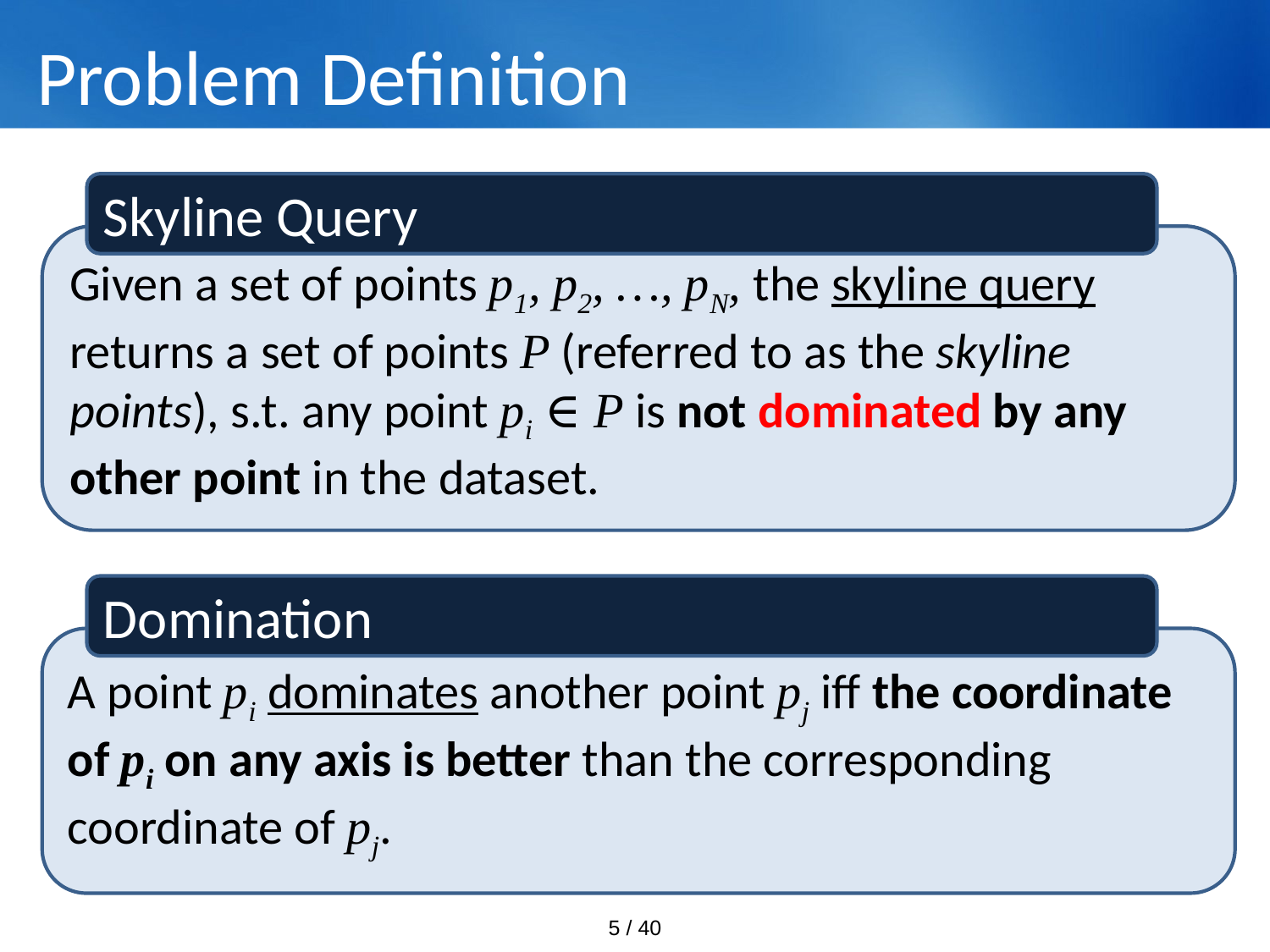

# Problem Definition
Skyline Query
Given a set of points p1, p2, …, pN, the skyline query returns a set of points P (referred to as the skyline points), s.t. any point pi ∈ P is not dominated by any other point in the dataset.
Domination
A point pi dominates another point pj iff the coordinate of pi on any axis is better than the corresponding coordinate of pj.
5